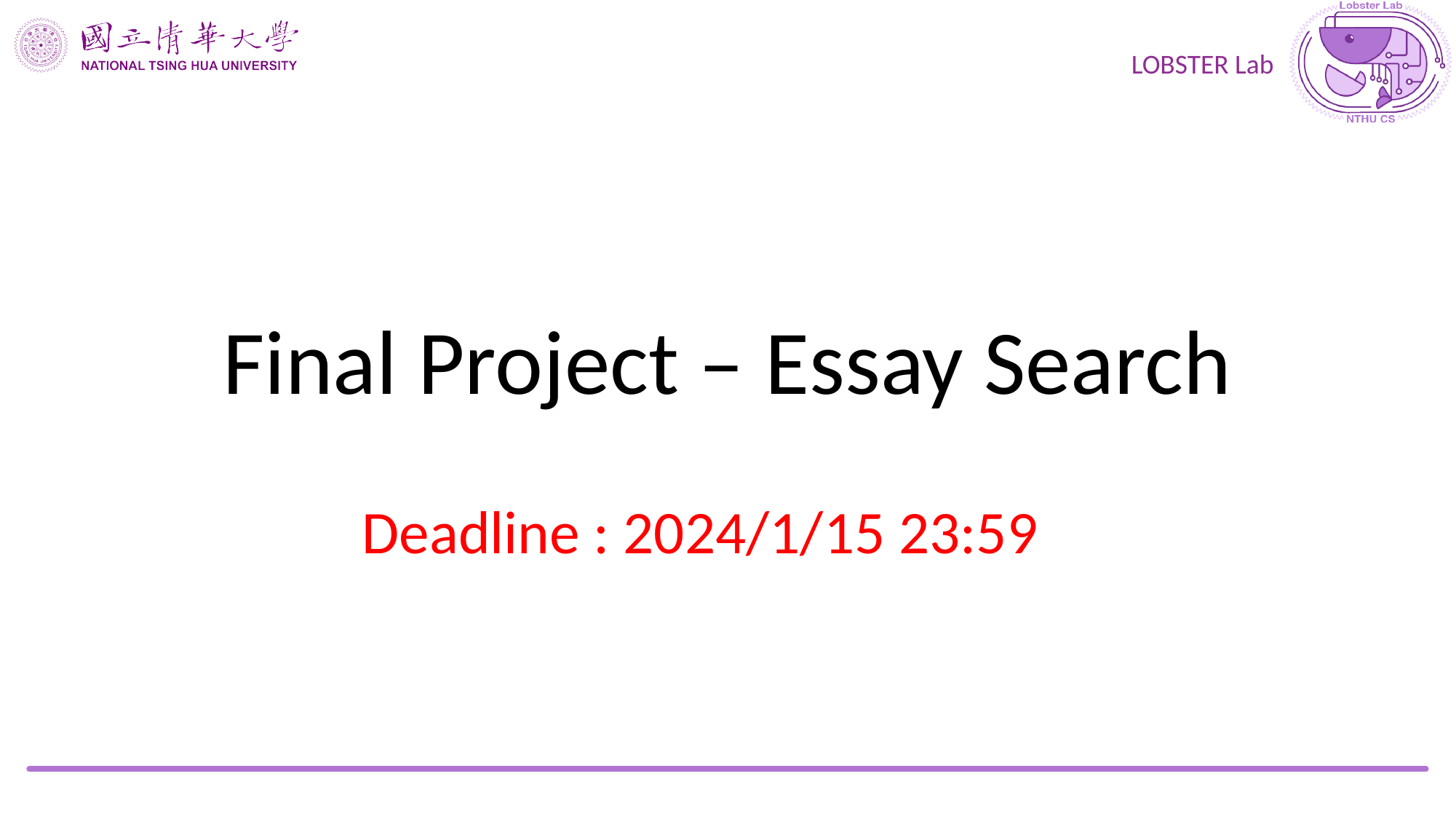

# Final Project – Essay Search
Deadline : 2024/1/15 23:59